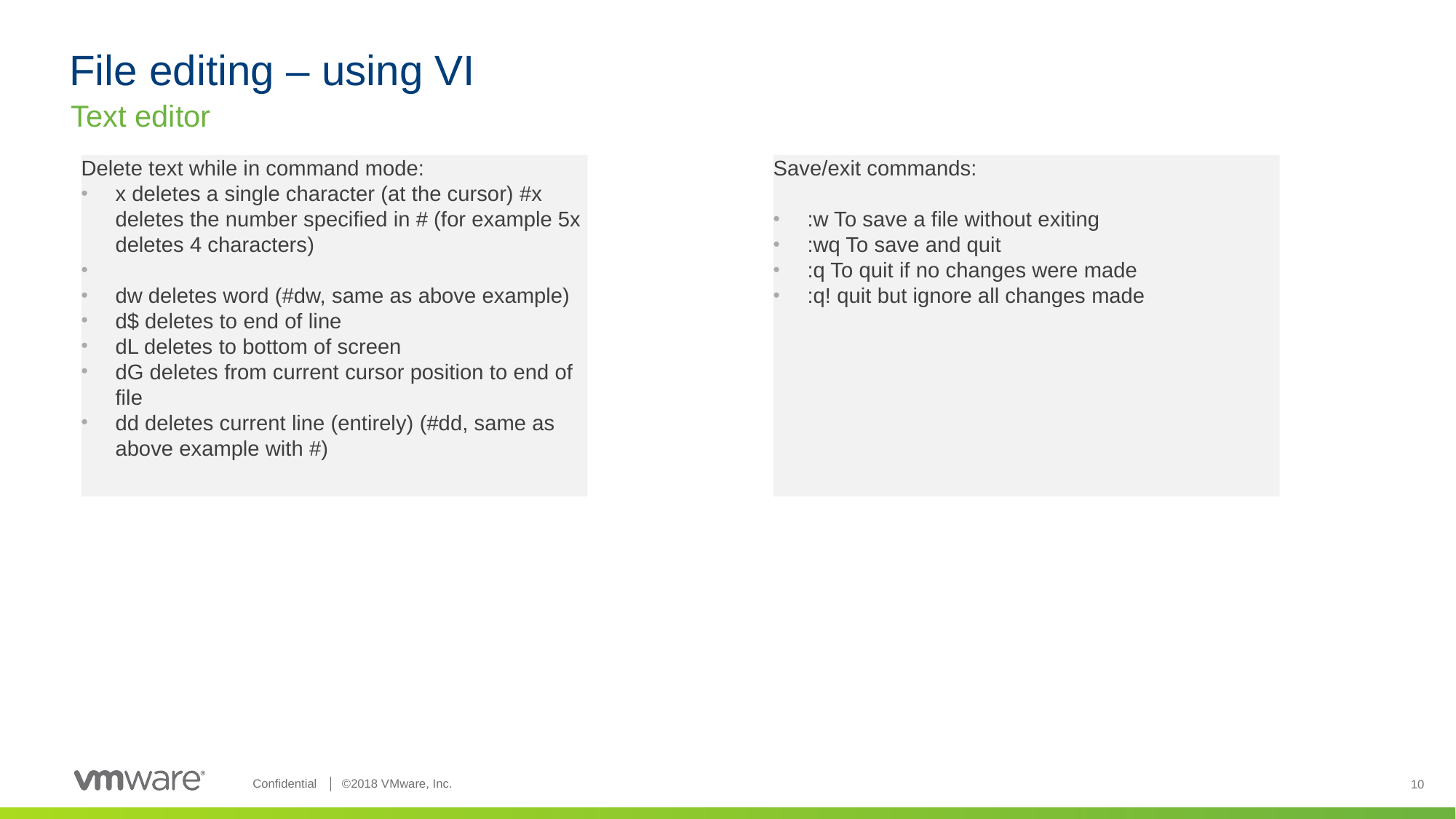

# File editing – using VI
Text editor

Delete text while in command mode:
x deletes a single character (at the cursor) #x deletes the number specified in # (for example 5x deletes 4 characters)

dw deletes word (#dw, same as above example)
d$ deletes to end of line
dL deletes to bottom of screen
dG deletes from current cursor position to end of file
dd deletes current line (entirely) (#dd, same as above example with #)

Save/exit commands:

:w To save a file without exiting
:wq To save and quit
:q To quit if no changes were made
:q! quit but ignore all changes made